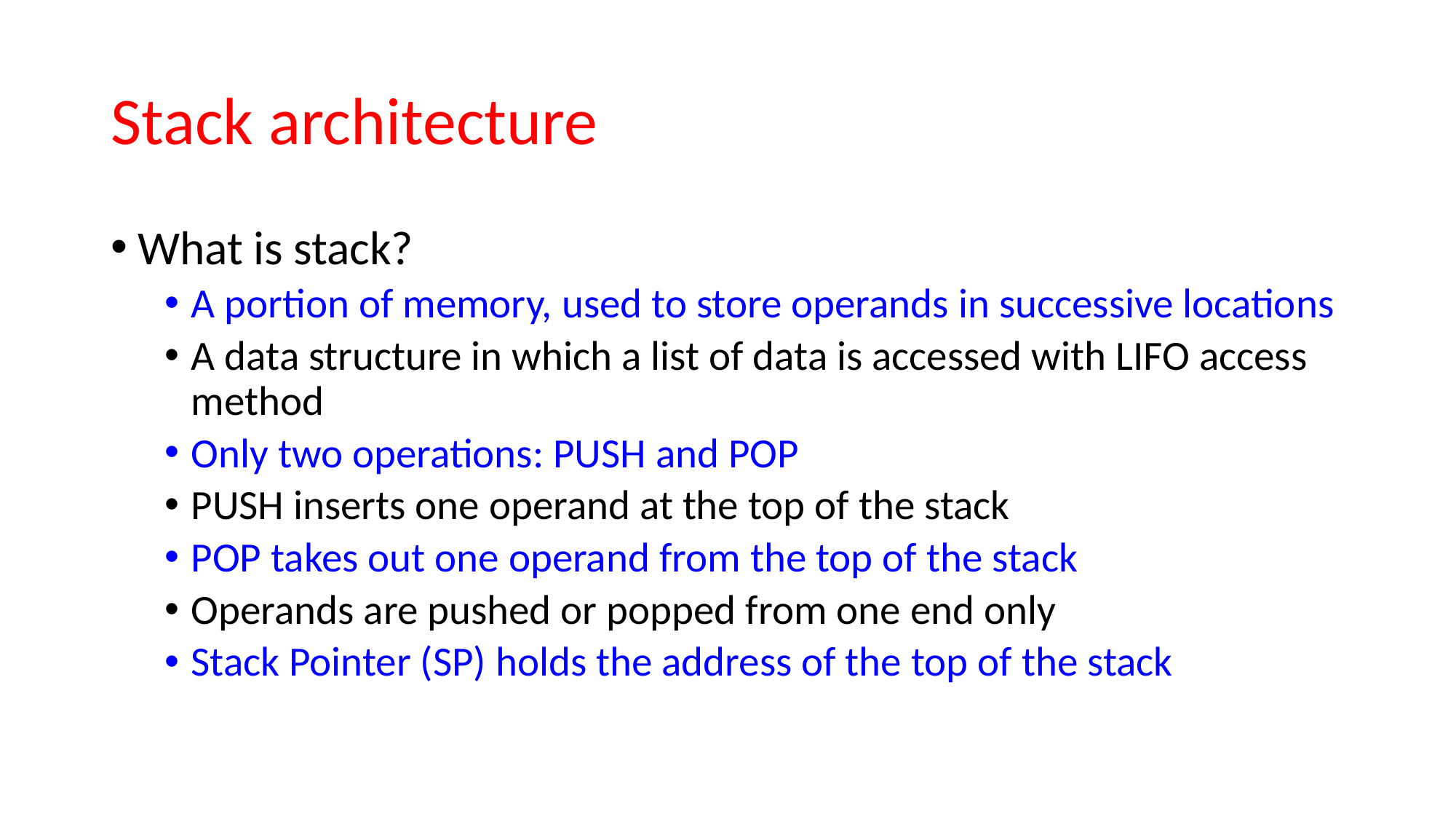

# Stack architecture
What is stack?
A portion of memory, used to store operands in successive locations
A data structure in which a list of data is accessed with LIFO access method
Only two operations: PUSH and POP
PUSH inserts one operand at the top of the stack
POP takes out one operand from the top of the stack
Operands are pushed or popped from one end only
Stack Pointer (SP) holds the address of the top of the stack